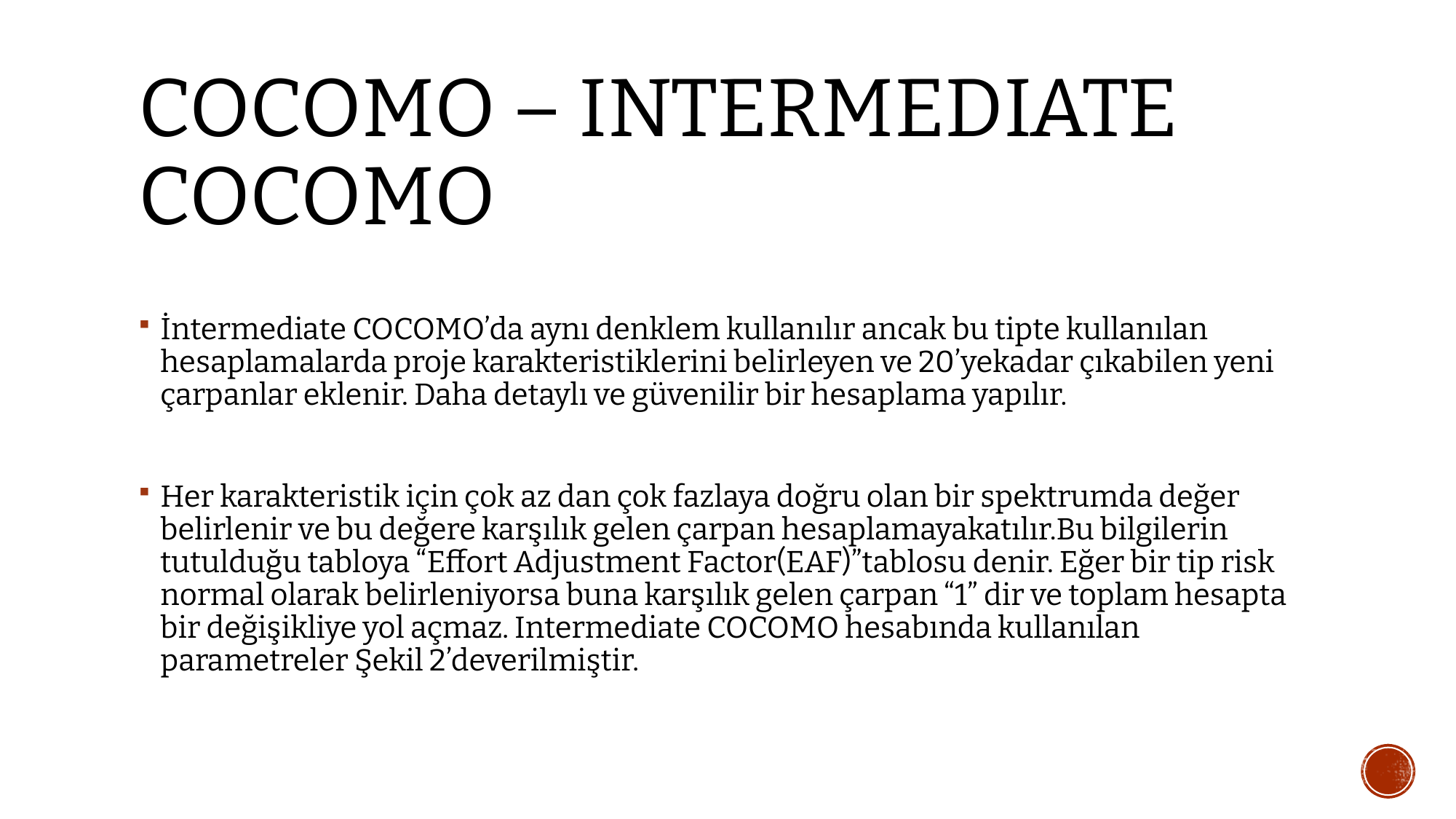

# COCOMO – Intermedıate COCOMO

İntermediate COCOMO’da aynı denklem kullanılır ancak bu tipte kullanılan hesaplamalarda proje karakteristiklerini belirleyen ve 20’yekadar çıkabilen yeni çarpanlar eklenir. Daha detaylı ve güvenilir bir hesaplama yapılır.

Her karakteristik için çok az dan çok fazlaya doğru olan bir spektrumda değer belirlenir ve bu değere karşılık gelen çarpan hesaplamayakatılır.Bu bilgilerin tutulduğu tabloya “Effort Adjustment Factor(EAF)”tablosu denir. Eğer bir tip risk normal olarak belirleniyorsa buna karşılık gelen çarpan “1” dir ve toplam hesapta bir değişikliye yol açmaz. Intermediate COCOMO hesabında kullanılan parametreler Şekil 2’deverilmiştir.